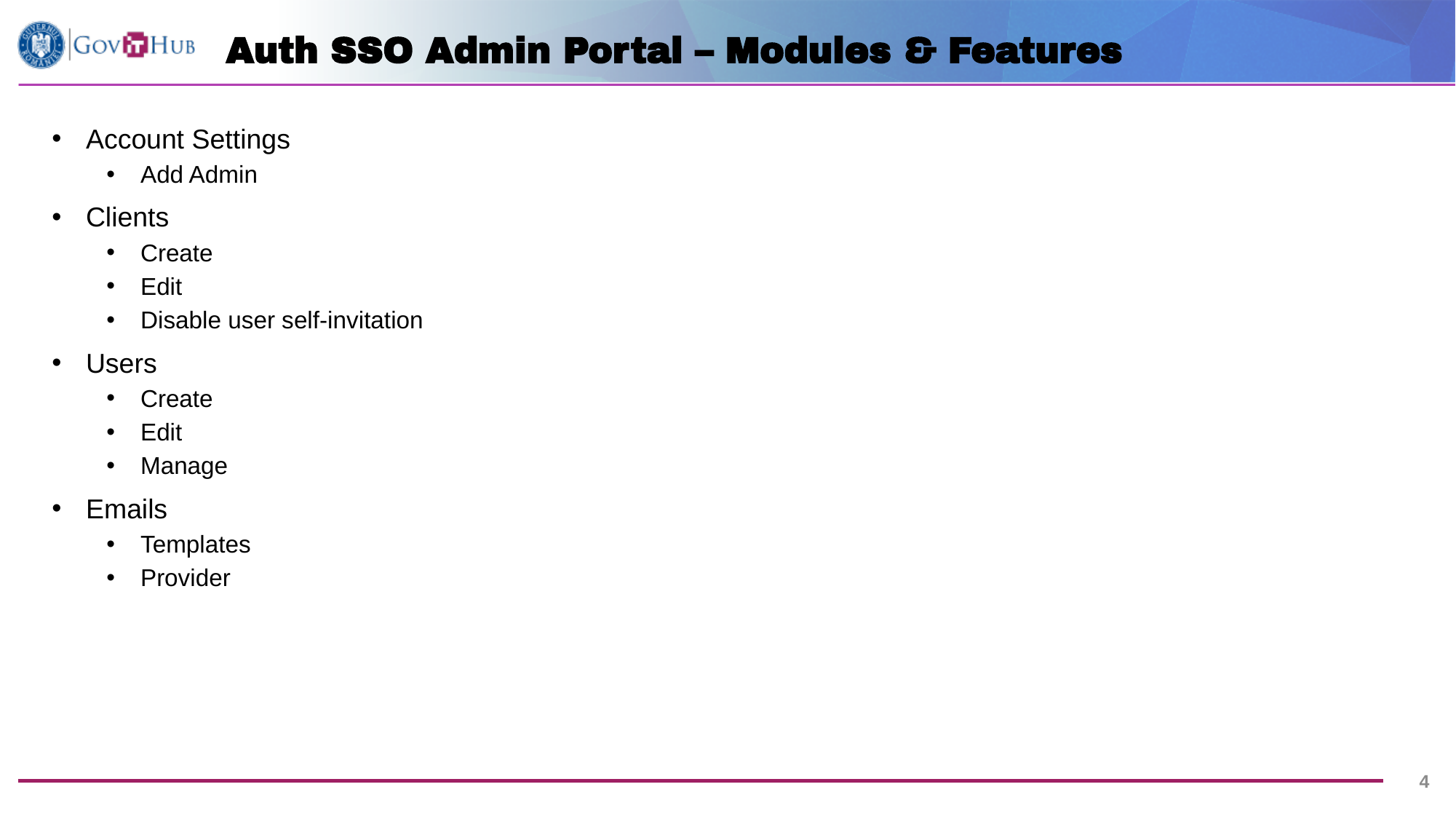

# Auth SSO Admin Portal – Modules & Features
Account Settings
Add Admin
Clients
Create
Edit
Disable user self-invitation
Users
Create
Edit
Manage
Emails
Templates
Provider
4